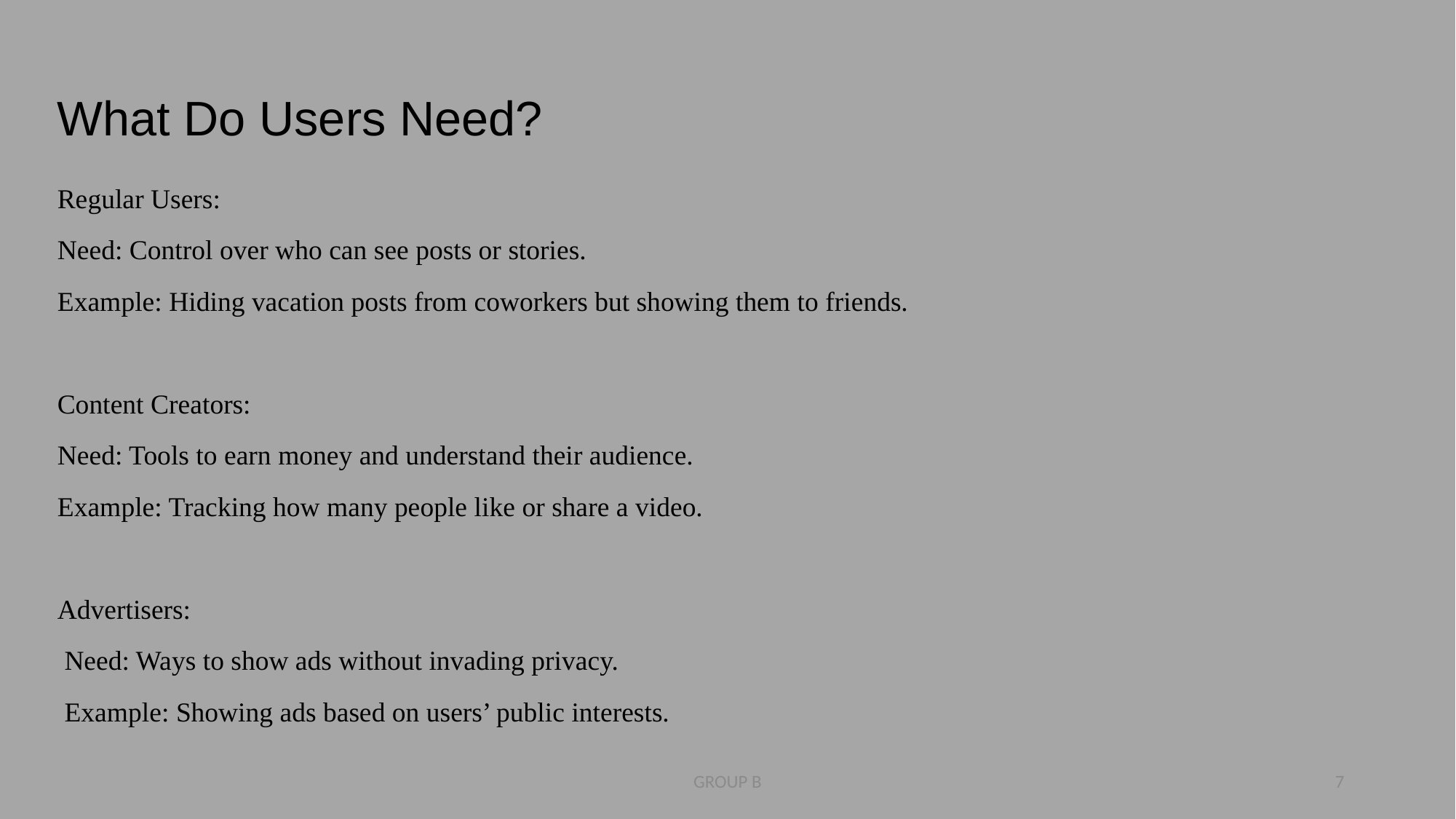

# What Do Users Need?
Regular Users:
Need: Control over who can see posts or stories.
Example: Hiding vacation posts from coworkers but showing them to friends.

Content Creators:
Need: Tools to earn money and understand their audience.
Example: Tracking how many people like or share a video.

Advertisers:
 Need: Ways to show ads without invading privacy.
 Example: Showing ads based on users’ public interests.

GROUP B
7